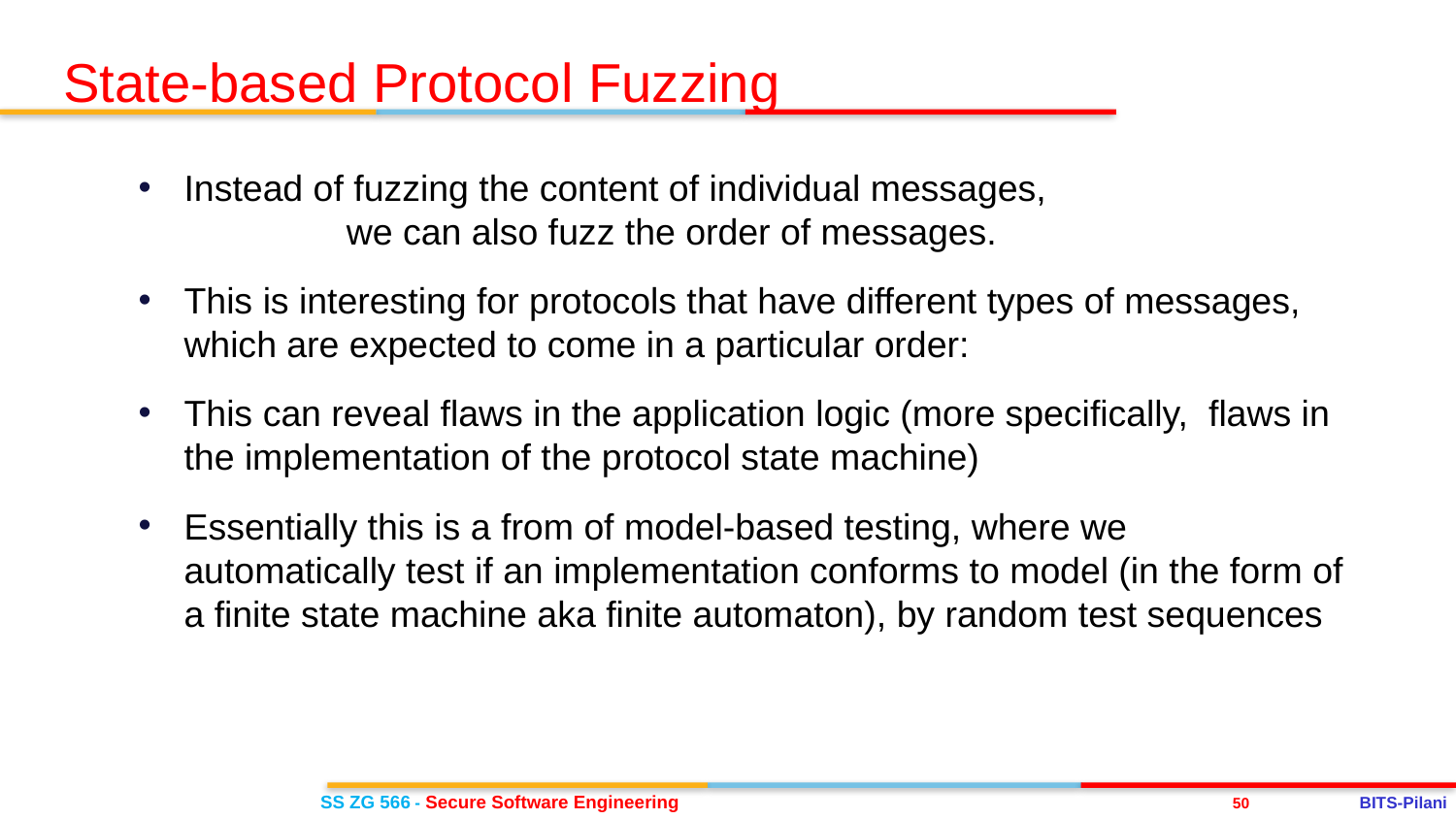

State-based Protocol Fuzzing
Instead of fuzzing the content of individual messages,                                              we can also fuzz the order of messages.
This is interesting for protocols that have different types of messages, which are expected to come in a particular order:
This can reveal flaws in the application logic (more specifically,  flaws in the implementation of the protocol state machine)
Essentially this is a from of model-based testing, where we automatically test if an implementation conforms to model (in the form of a finite state machine aka finite automaton), by random test sequences